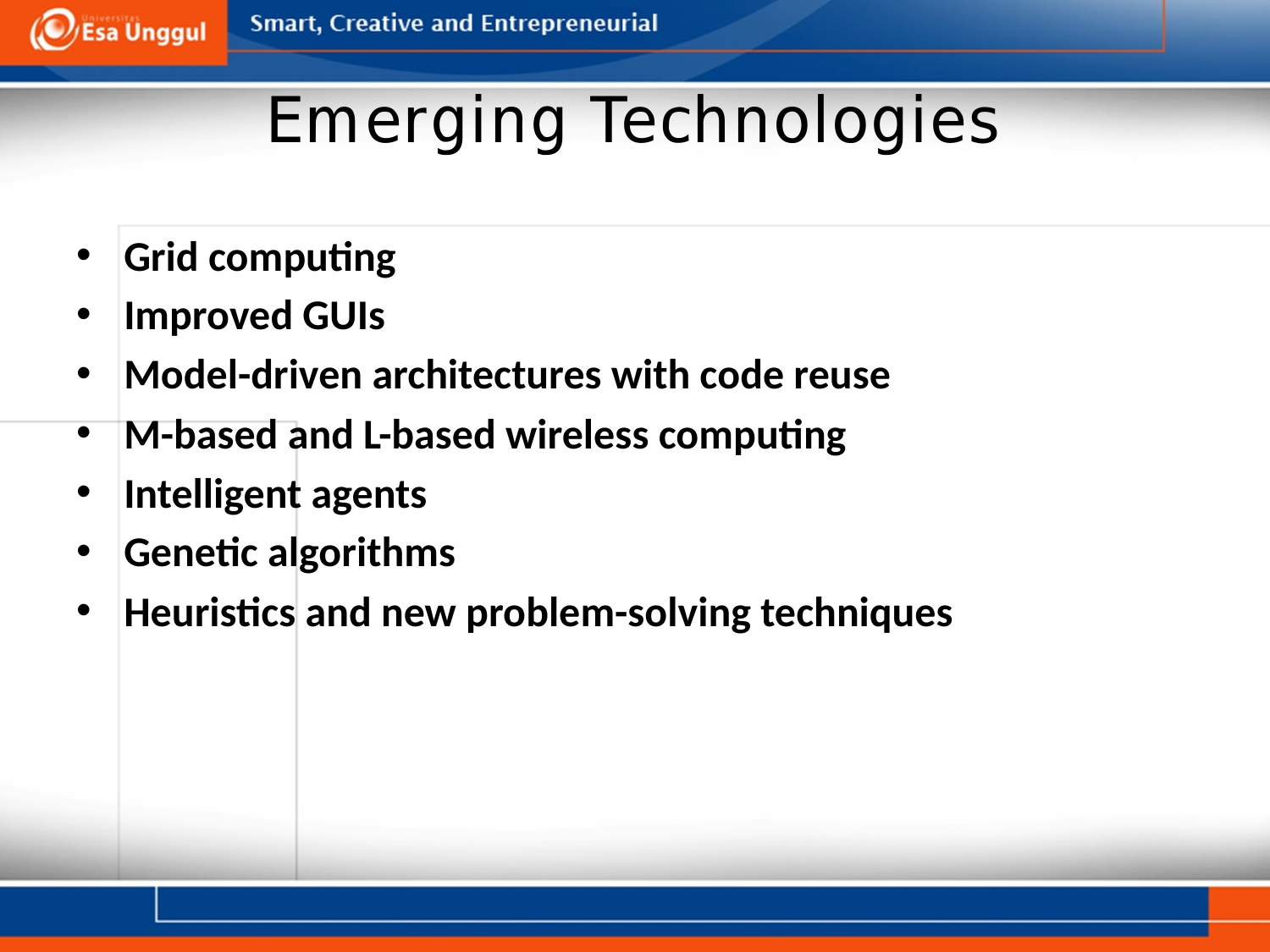

# Emerging Technologies
Grid computing
Improved GUIs
Model-driven architectures with code reuse
M-based and L-based wireless computing
Intelligent agents
Genetic algorithms
Heuristics and new problem-solving techniques